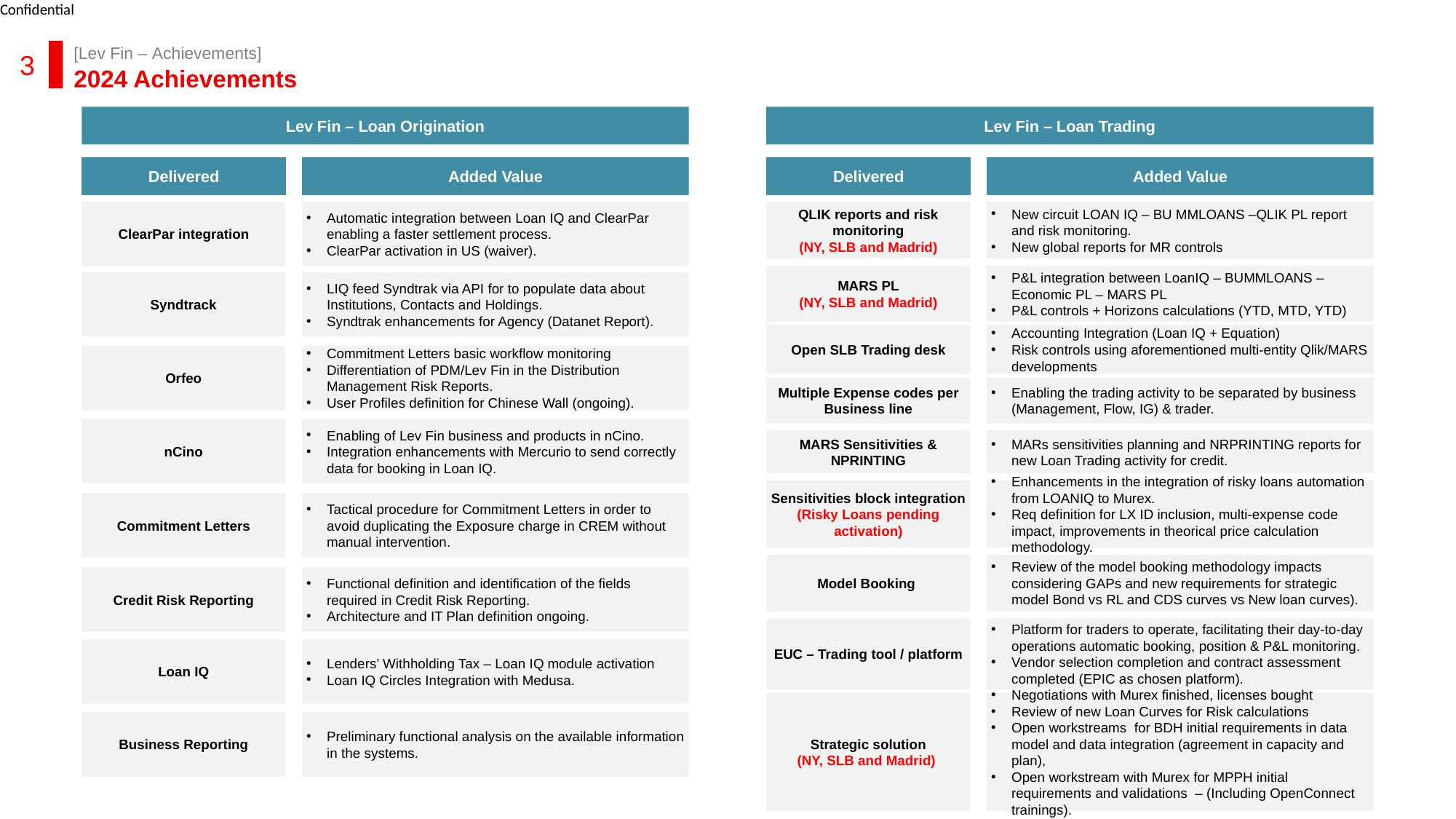

[Lev Fin – Achievements]
3
2024 Achievements
Lev Fin – Loan Trading
Delivered
Added Value
QLIK reports and risk monitoring
(NY, SLB and Madrid)
New circuit LOAN IQ – BU MMLOANS –QLIK PL report and risk monitoring.
New global reports for MR controls
MARS PL
(NY, SLB and Madrid)
P&L integration between LoanIQ – BUMMLOANS – Economic PL – MARS PL
P&L controls + Horizons calculations (YTD, MTD, YTD)
Multiple Expense codes per Business line
Enabling the trading activity to be separated by business (Management, Flow, IG) & trader.
MARS Sensitivities & NPRINTING
MARs sensitivities planning and NRPRINTING reports for new Loan Trading activity for credit.
Sensitivities block integration
(Risky Loans pending activation)
Enhancements in the integration of risky loans automation from LOANIQ to Murex.
Req definition for LX ID inclusion, multi-expense code impact, improvements in theorical price calculation methodology.
Model Booking
Review of the model booking methodology impacts considering GAPs and new requirements for strategic model Bond vs RL and CDS curves vs New loan curves).
Platform for traders to operate, facilitating their day-to-day operations automatic booking, position & P&L monitoring.
Vendor selection completion and contract assessment completed (EPIC as chosen platform).
EUC – Trading tool / platform
Strategic solution
(NY, SLB and Madrid)
Negotiations with Murex finished, licenses bought
Review of new Loan Curves for Risk calculations
Open workstreams  for BDH initial requirements in data model and data integration (agreement in capacity and plan),
Open workstream with Murex for MPPH initial requirements and validations  – (Including OpenConnect trainings).
Lev Fin – Loan Origination
Delivered
Added Value
ClearPar integration
Automatic integration between Loan IQ and ClearPar enabling a faster settlement process.
ClearPar activation in US (waiver).
Syndtrack
LIQ feed Syndtrak via API for to populate data about Institutions, Contacts and Holdings.
Syndtrak enhancements for Agency (Datanet Report).
Orfeo
Commitment Letters basic workflow monitoring
Differentiation of PDM/Lev Fin in the Distribution Management Risk Reports.
User Profiles definition for Chinese Wall (ongoing).
nCino
Enabling of Lev Fin business and products in nCino.
Integration enhancements with Mercurio to send correctly data for booking in Loan IQ.
Commitment Letters
Tactical procedure for Commitment Letters in order to avoid duplicating the Exposure charge in CREM without manual intervention.
Credit Risk Reporting
Functional definition and identification of the fields required in Credit Risk Reporting.
Architecture and IT Plan definition ongoing.
Loan IQ
Lenders’ Withholding Tax – Loan IQ module activation
Loan IQ Circles Integration with Medusa.
Business Reporting
Preliminary functional analysis on the available information in the systems.
Open SLB Trading desk
Accounting Integration (Loan IQ + Equation)
Risk controls using aforementioned multi-entity Qlik/MARS developments